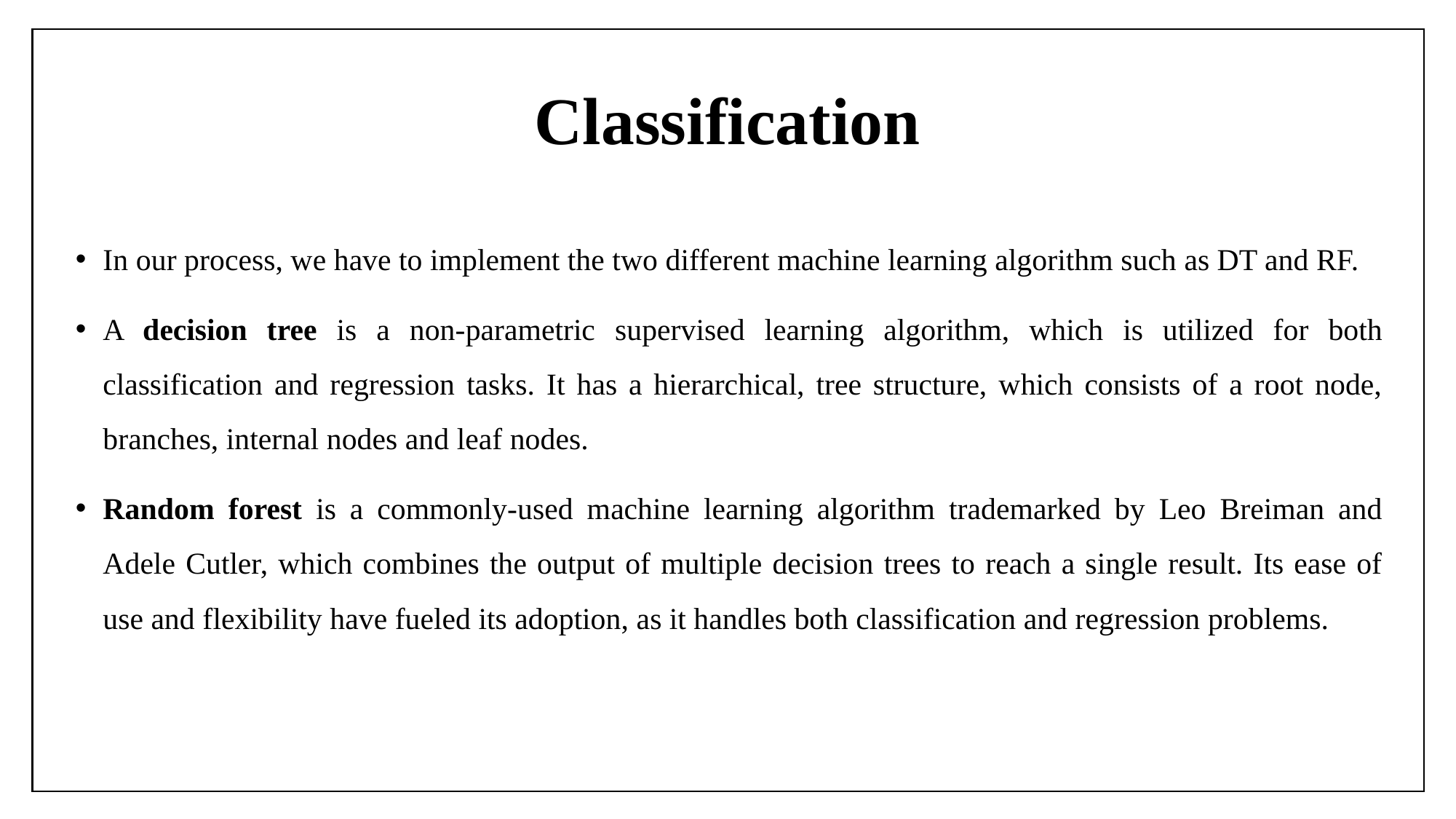

# Classification
In our process, we have to implement the two different machine learning algorithm such as DT and RF.
A decision tree is a non-parametric supervised learning algorithm, which is utilized for both classification and regression tasks. It has a hierarchical, tree structure, which consists of a root node, branches, internal nodes and leaf nodes.
Random forest is a commonly-used machine learning algorithm trademarked by Leo Breiman and Adele Cutler, which combines the output of multiple decision trees to reach a single result. Its ease of use and flexibility have fueled its adoption, as it handles both classification and regression problems.